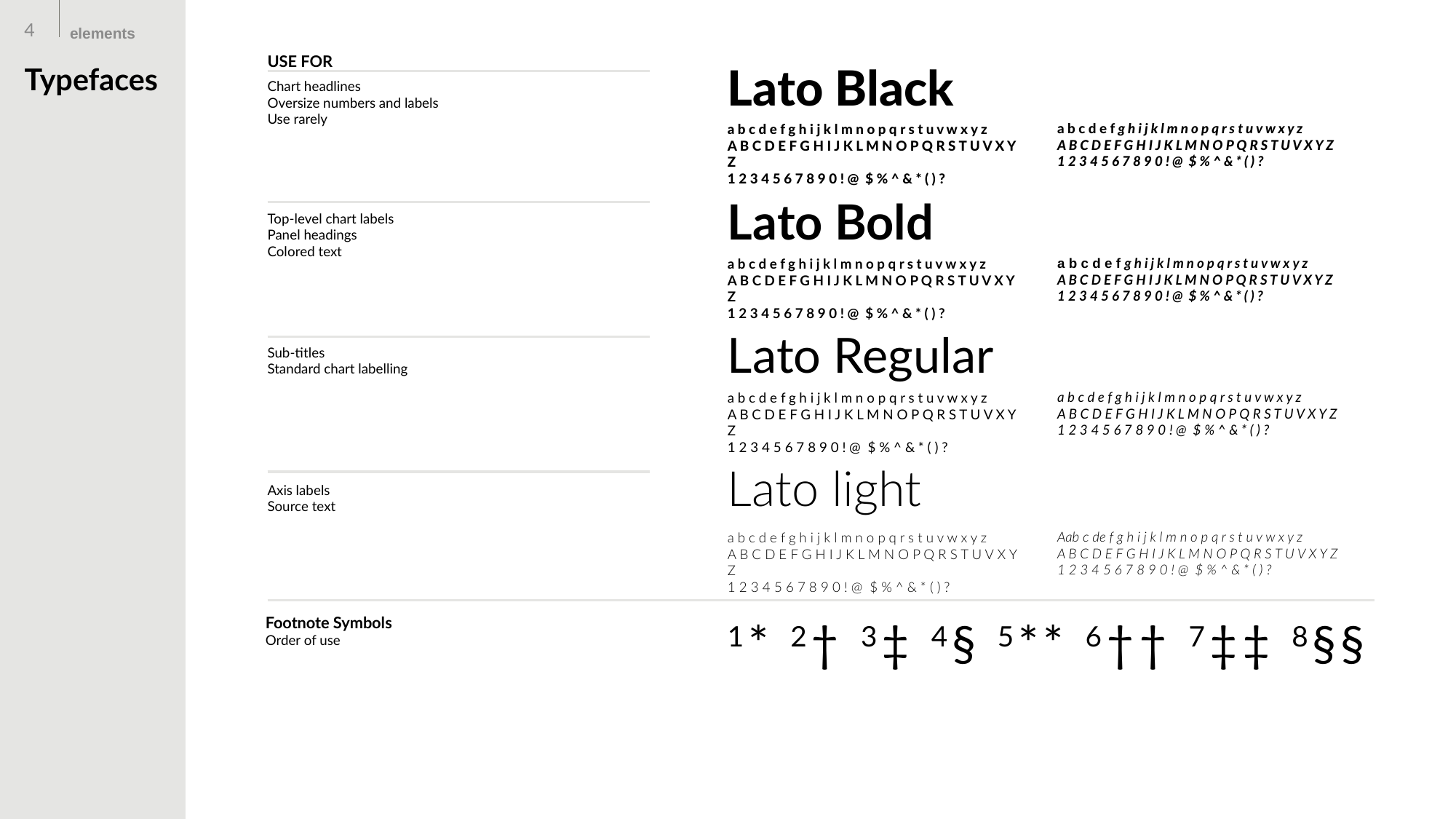

4
elements
USE FOR
Lato Black
# Typefaces
Chart headlines
Oversize numbers and labels
Use rarely
a b c d e f g h i j k l m n o p q r s t u v w x y z
A B C D E F G H I J K L M N O P Q R S T U V X Y Z
1 2 3 4 5 6 7 8 9 0 ! @  $ % ^ & * ( ) ?
a b c d e f g h i j k l m n o p q r s t u v w x y z
A B C D E F G H I J K L M N O P Q R S T U V X Y Z
1 2 3 4 5 6 7 8 9 0 ! @  $ % ^ & * ( ) ?
Lato Bold
Top-level chart labels
Panel headings
Colored text
a b c d e f g h i j k l m n o p q r s t u v w x y z
A B C D E F G H I J K L M N O P Q R S T U V X Y Z
1 2 3 4 5 6 7 8 9 0 ! @  $ % ^ & * ( ) ?
a b c d e f g h i j k l m n o p q r s t u v w x y z
A B C D E F G H I J K L M N O P Q R S T U V X Y Z
1 2 3 4 5 6 7 8 9 0 ! @  $ % ^ & * ( ) ?
Lato Regular
Sub-titles
Standard chart labelling
a b c d e f g h i j k l m n o p q r s t u v w x y z
A B C D E F G H I J K L M N O P Q R S T U V X Y Z
1 2 3 4 5 6 7 8 9 0 ! @  $ % ^ & * ( ) ?
a b c d e f g h i j k l m n o p q r s t u v w x y z
A B C D E F G H I J K L M N O P Q R S T U V X Y Z
1 2 3 4 5 6 7 8 9 0 ! @  $ % ^ & * ( ) ?
Lato light
Axis labels
Source text
Aab c de f g h i j k l m n o p q r s t u v w x y z
A B C D E F G H I J K L M N O P Q R S T U V X Y Z
1 2 3 4 5 6 7 8 9 0 ! @  $ % ^ & * ( ) ?
a b c d e f g h i j k l m n o p q r s t u v w x y z
A B C D E F G H I J K L M N O P Q R S T U V X Y Z
1 2 3 4 5 6 7 8 9 0 ! @  $ % ^ & * ( ) ?
Footnote Symbols
Order of use
1* 2† 3‡ 4§ 5** 6†† 7‡‡ 8§§